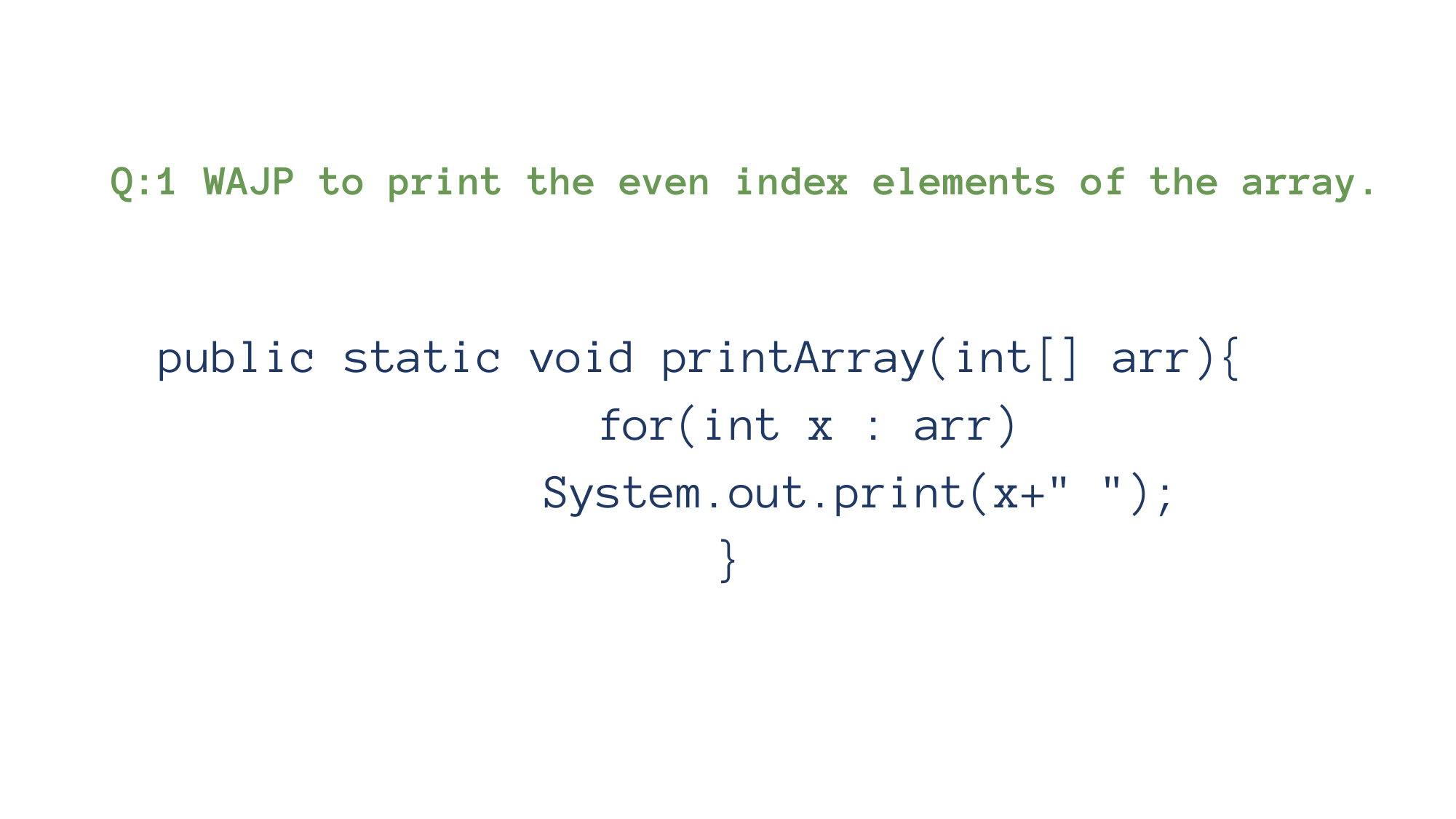

# Q:1 WAJP to print the even index elements of the array.
public static void printArray(int[] arr){
        for(int x : arr)
            System.out.print(x+" ");
  }